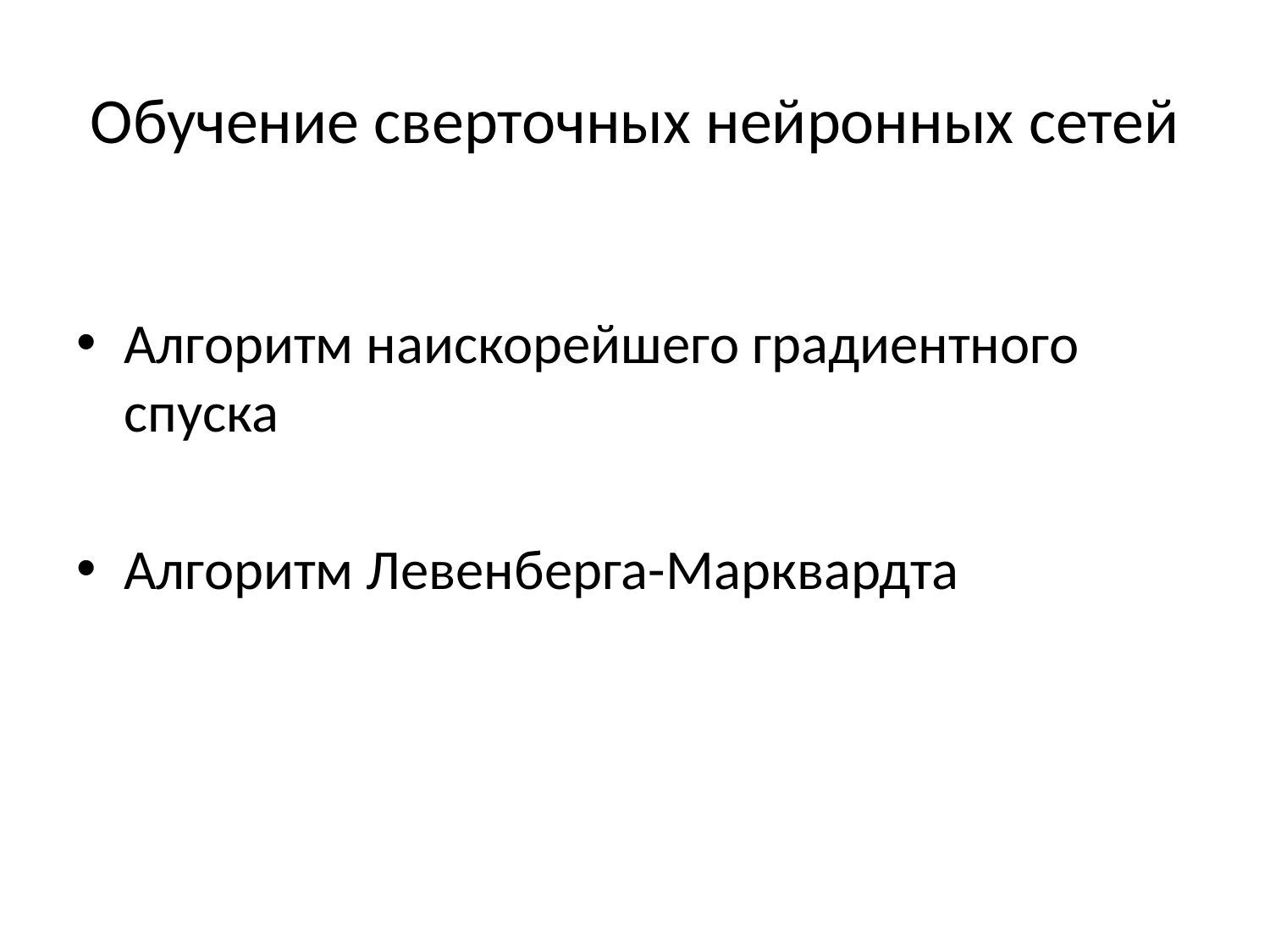

# Обучение сверточных нейронных сетей

Алгоритм наискорейшего градиентного спуска

Алгоритм Левенберга-Марквардта